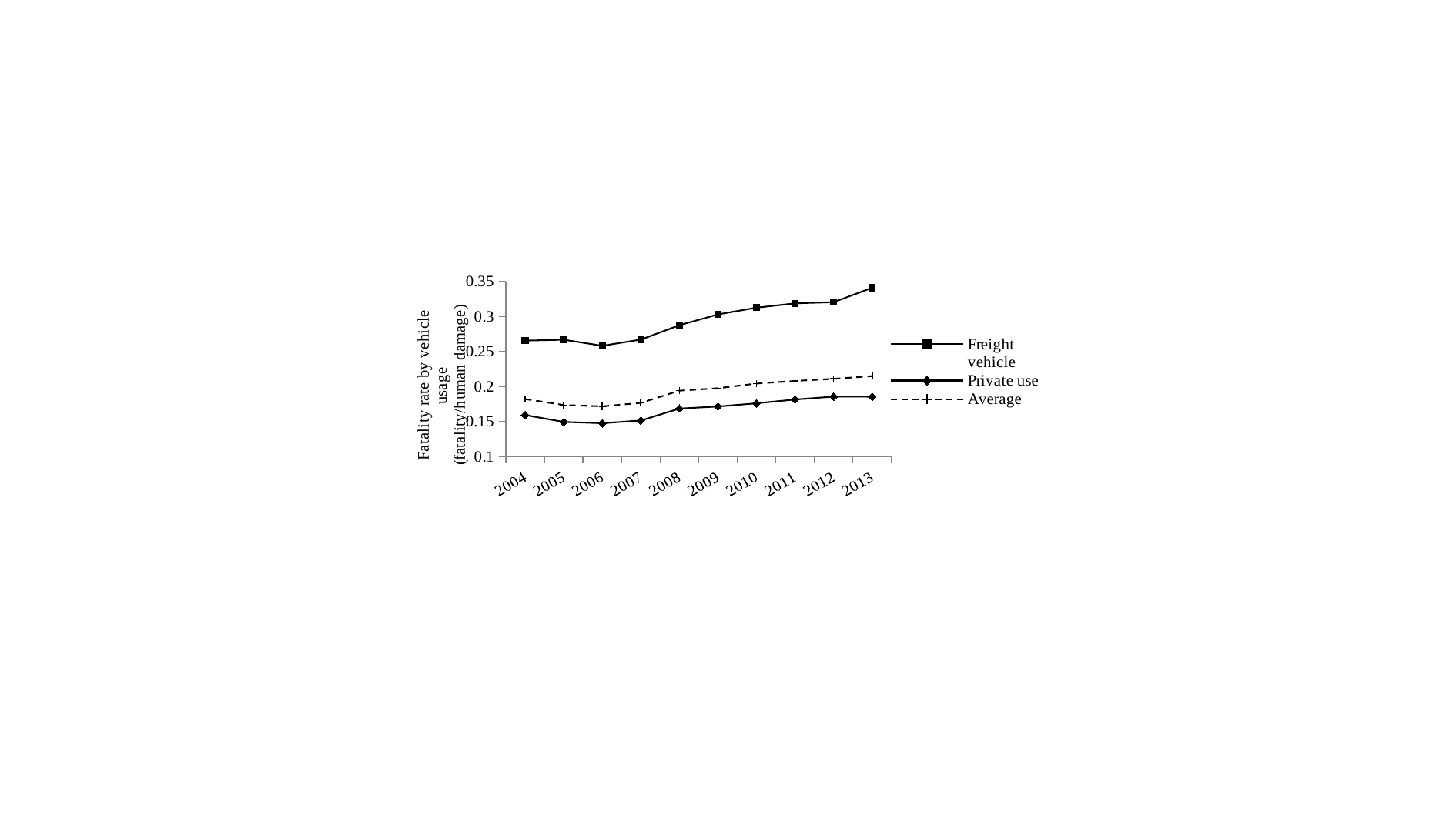

### Chart

| Category | Freight vehicle | Private use | Average |
|---|---|---|---|
| 2004 | 0.26563310314709176 | 0.15938358155913804 | 0.1821220156444269 |
| 2005 | 0.2668044314333276 | 0.1495067022872141 | 0.17363610944536964 |
| 2006 | 0.2581904002815531 | 0.1477153607644521 | 0.17183256049820014 |
| 2007 | 0.26702745206873424 | 0.15150782034378063 | 0.1766946337409731 |
| 2008 | 0.28755743324940614 | 0.168674236611938 | 0.19419507773458455 |
| 2009 | 0.3029585798816568 | 0.17160705725904965 | 0.19761493682994832 |
| 2010 | 0.3125640771240533 | 0.17613426675069693 | 0.20427497651111806 |
| 2011 | 0.31880712938030076 | 0.18150211439116526 | 0.2080898441669335 |
| 2012 | 0.3204827679730332 | 0.18575851393188855 | 0.21101630534179316 |
| 2013 | 0.34101066372877126 | 0.18552635350090282 | 0.21500901701663466 |